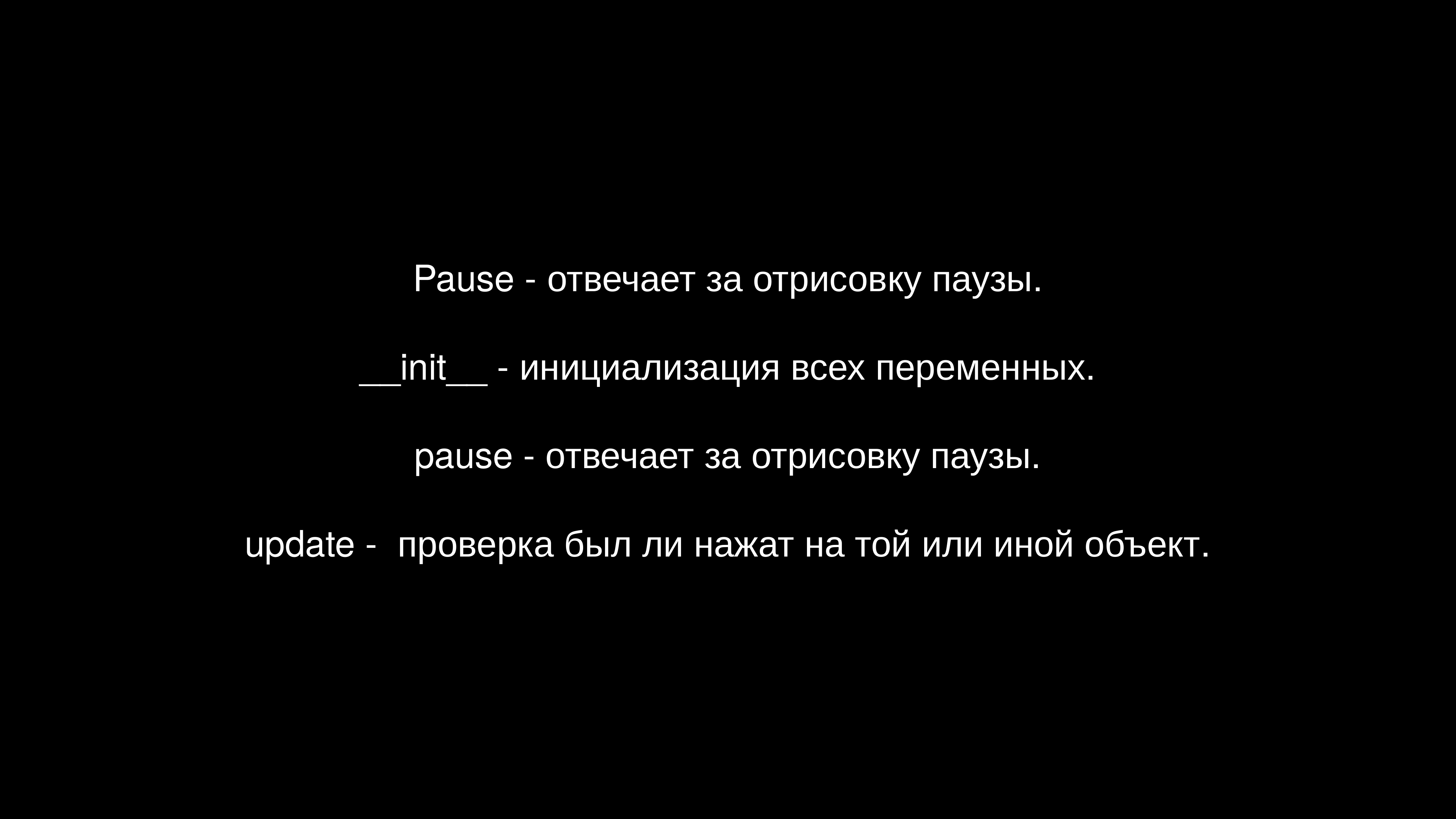

Pause - отвечает за отрисовку паузы.
__init__ - инициализация всех переменных.
pause - отвечает за отрисовку паузы.
update -  проверка был ли нажат на той или иной объект.